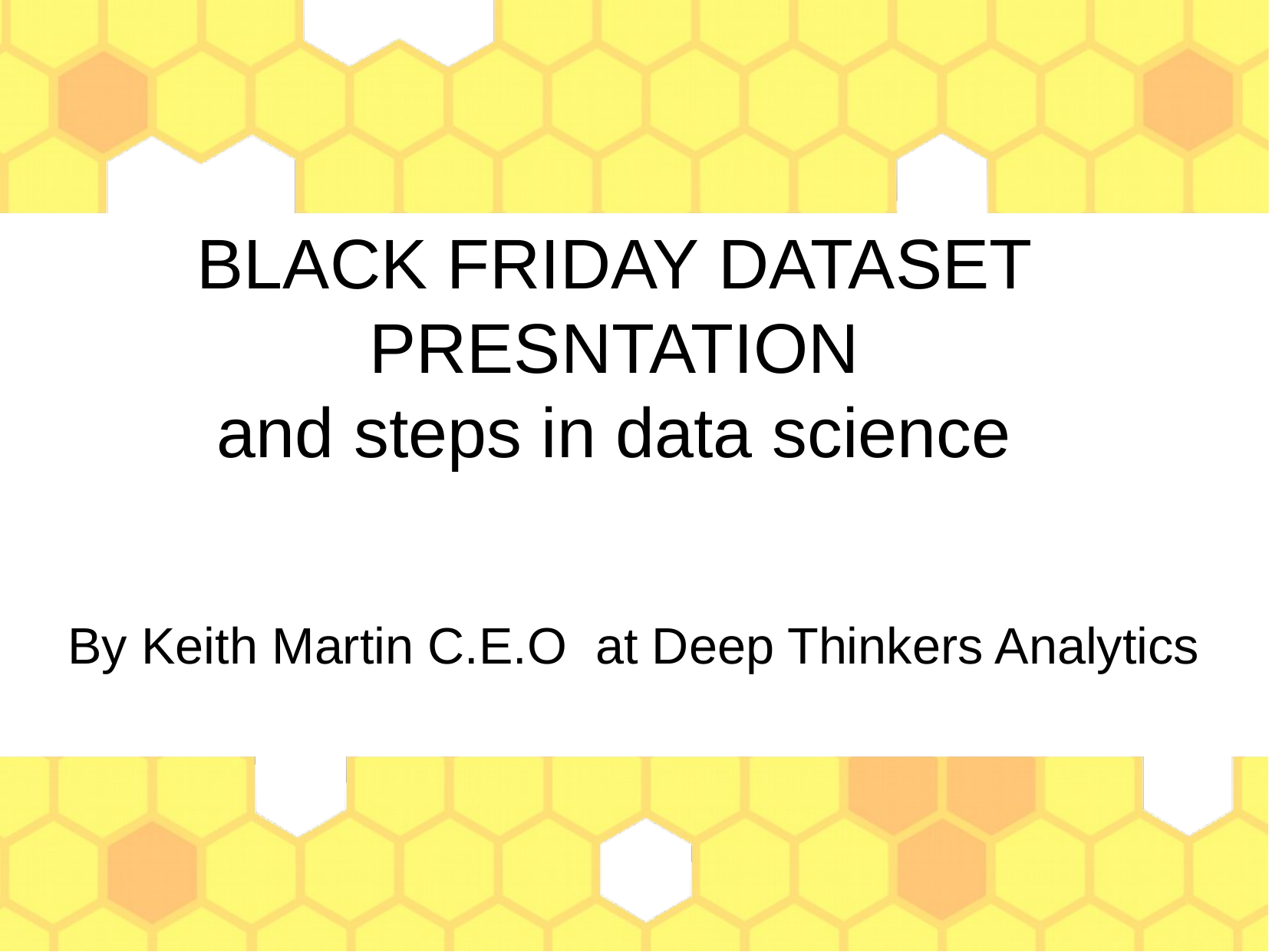

BLACK FRIDAY DATASET PRESNTATION
and steps in data science
By Keith Martin C.E.O  at Deep Thinkers Analytics